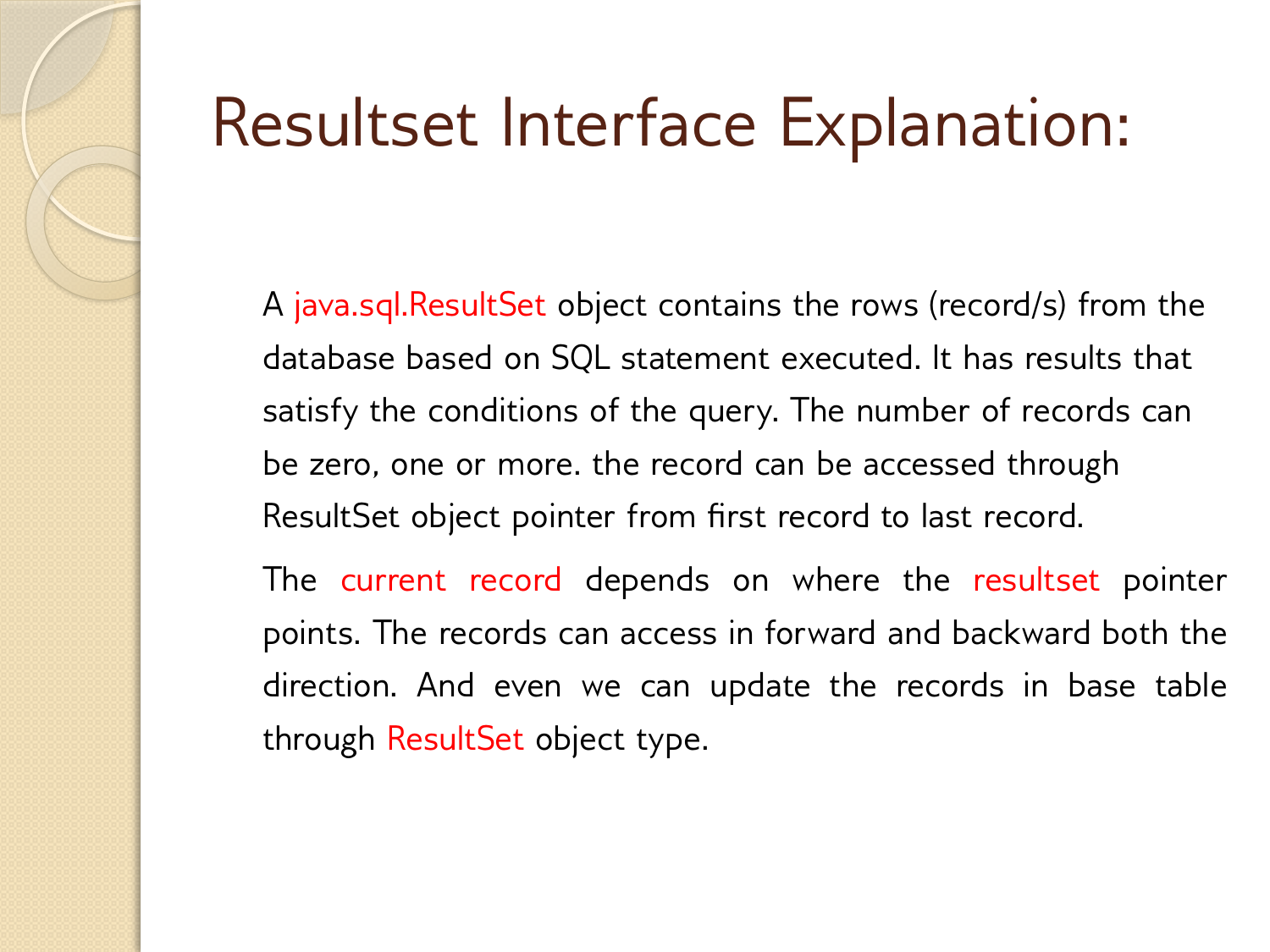

# Resultset Interface Explanation:

	A java.sql.ResultSet object contains the rows (record/s) from the database based on SQL statement executed. It has results that satisfy the conditions of the query. The number of records can be zero, one or more. the record can be accessed through ResultSet object pointer from first record to last record.
	The current record depends on where the resultset pointer points. The records can access in forward and backward both the direction. And even we can update the records in base table through ResultSet object type.